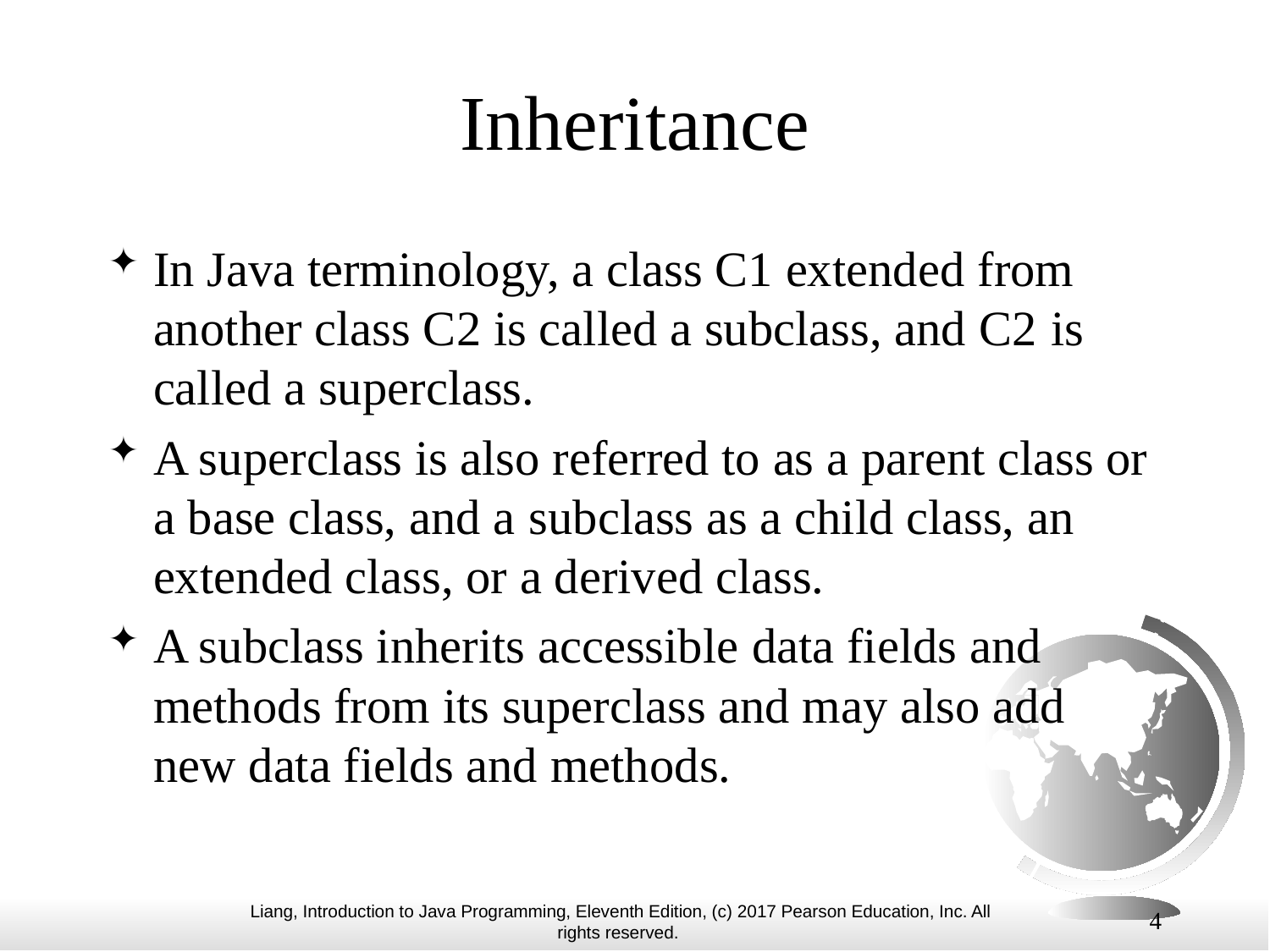

# Inheritance
In Java terminology, a class C1 extended from another class C2 is called a subclass, and C2 is called a superclass.
A superclass is also referred to as a parent class or a base class, and a subclass as a child class, an extended class, or a derived class.
A subclass inherits accessible data fields and methods from its superclass and may also add new data fields and methods.
4